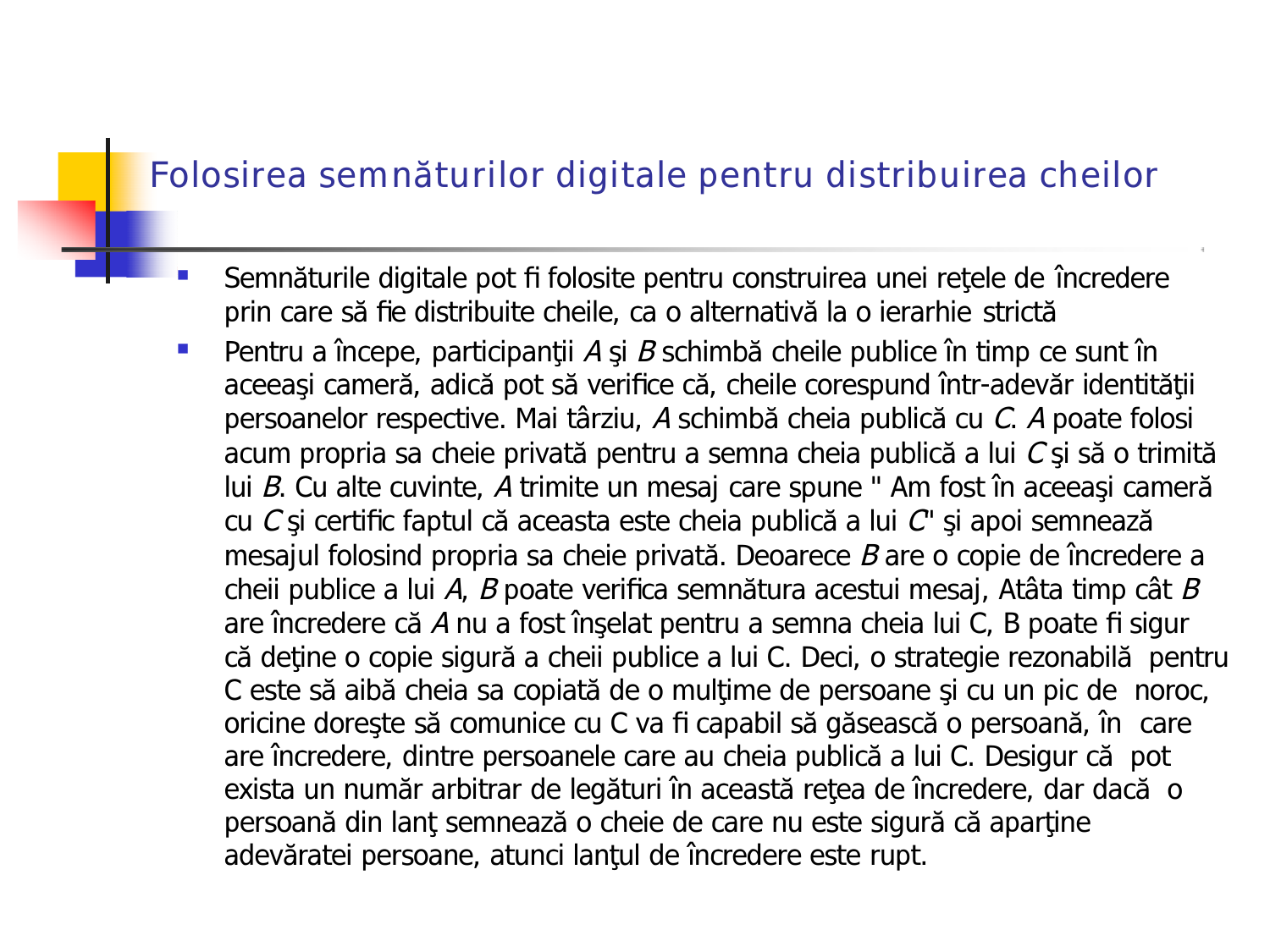

# Folosirea semnăturilor digitale pentru distribuirea cheilor

Semnăturile digitale pot fi folosite pentru construirea unei reţele de încredere
prin care să fie distribuite cheile, ca o alternativă la o ierarhie strictă
Pentru a începe, participanţii A şi B schimbă cheile publice în timp ce sunt în  aceeaşi cameră, adică pot să verifice că, cheile corespund într-adevăr identităţii  persoanelor respective. Mai târziu, A schimbă cheia publică cu C. A poate folosi  acum propria sa cheie privată pentru a semna cheia publică a lui C şi să o trimită  lui B. Cu alte cuvinte, A trimite un mesaj care spune " Am fost în aceeaşi cameră  cu C şi certific faptul că aceasta este cheia publică a lui C" şi apoi semnează  mesajul folosind propria sa cheie privată. Deoarece B are o copie de încredere a  cheii publice a lui A, B poate verifica semnătura acestui mesaj, Atâta timp cât B  are încredere că A nu a fost înşelat pentru a semna cheia lui C, B poate fi sigur  că deţine o copie sigură a cheii publice a lui C. Deci, o strategie rezonabilă  pentru C este să aibă cheia sa copiată de o mulţime de persoane şi cu un pic de  noroc, oricine doreşte să comunice cu C va fi capabil să găsească o persoană, în  care are încredere, dintre persoanele care au cheia publică a lui C. Desigur că  pot exista un număr arbitrar de legături în această reţea de încredere, dar dacă  o persoană din lanţ semnează o cheie de care nu este sigură că aparţine  adevăratei persoane, atunci lanţul de încredere este rupt.